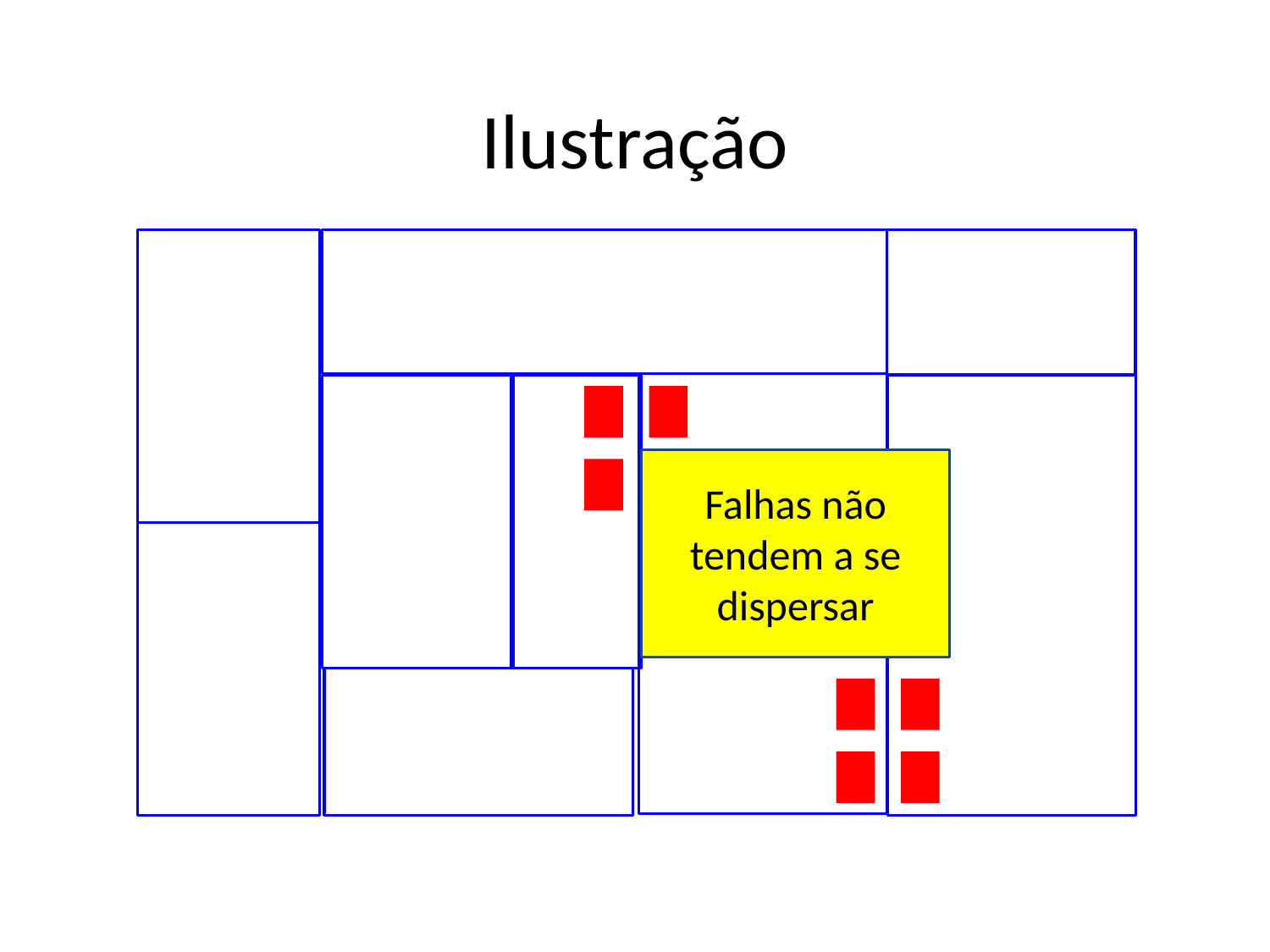

Ilustração

Falhas não tendem a se dispersar